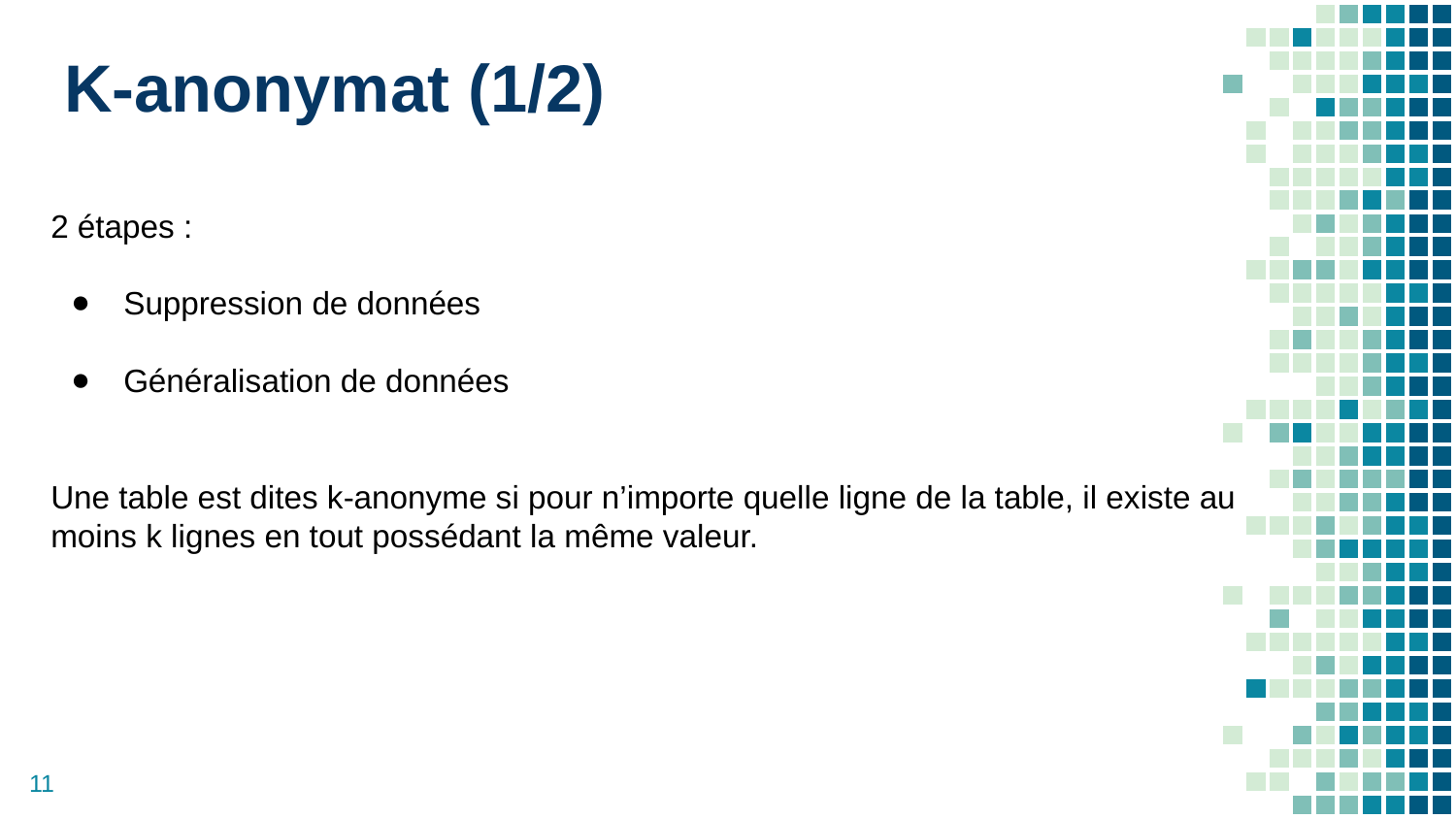

# K-anonymat (1/2)
2 étapes :

Suppression de données

Généralisation de données

Une table est dites k-anonyme si pour n’importe quelle ligne de la table, il existe au moins k lignes en tout possédant la même valeur.
11